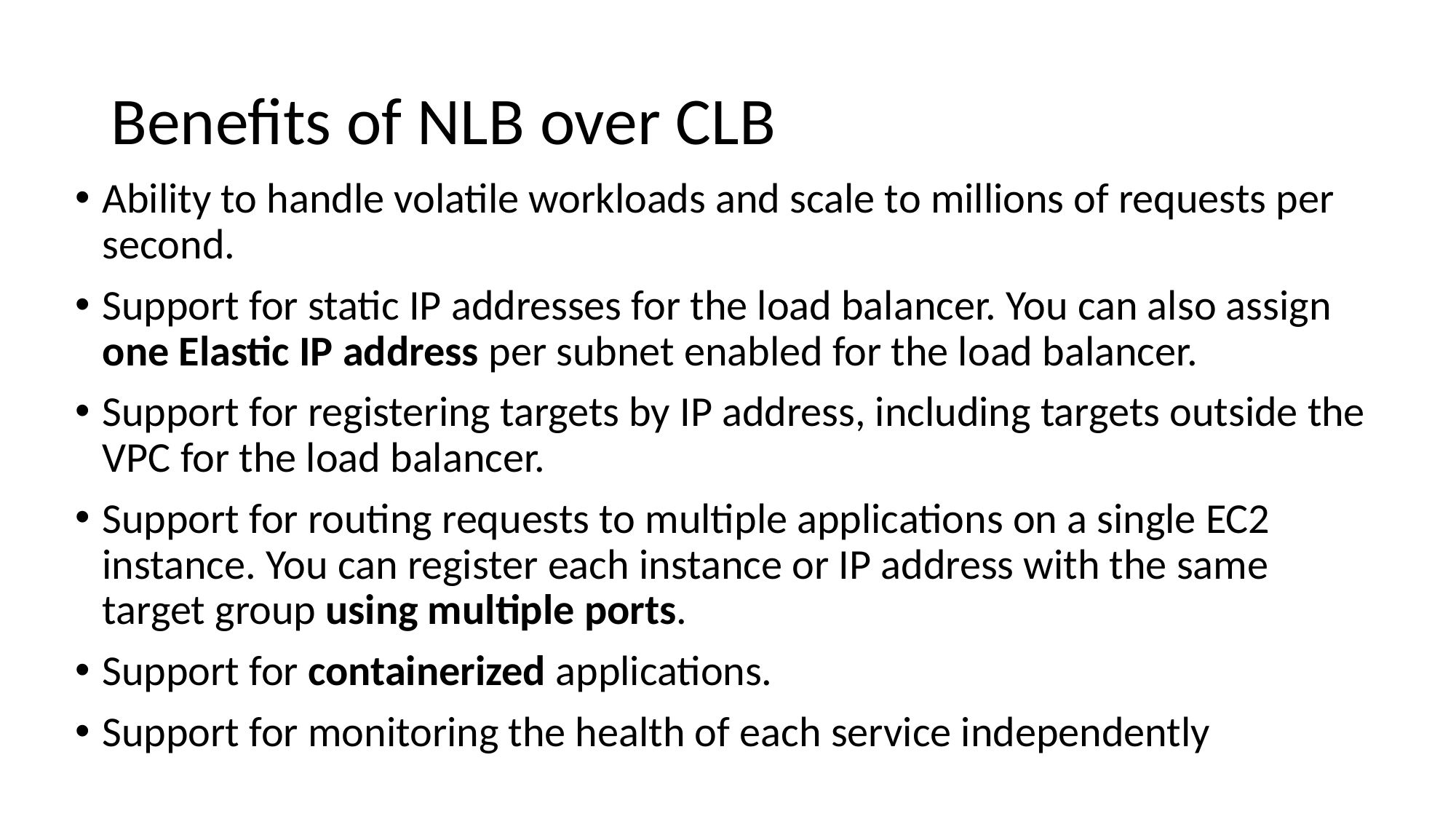

# Benefits of NLB over CLB
Ability to handle volatile workloads and scale to millions of requests per second.
Support for static IP addresses for the load balancer. You can also assign one Elastic IP address per subnet enabled for the load balancer.
Support for registering targets by IP address, including targets outside the VPC for the load balancer.
Support for routing requests to multiple applications on a single EC2 instance. You can register each instance or IP address with the same target group using multiple ports.
Support for containerized applications.
Support for monitoring the health of each service independently